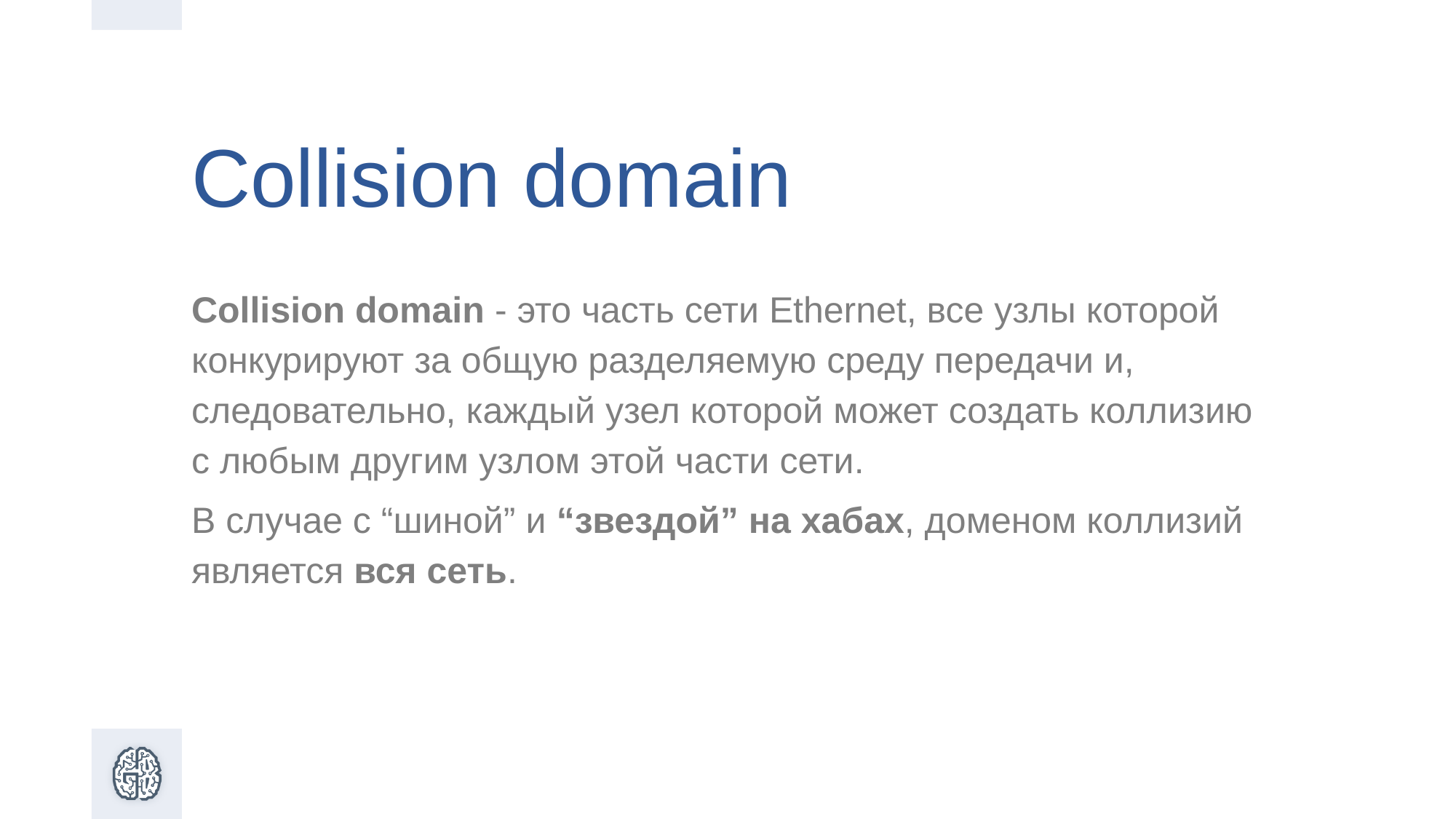

# Collision domain
Collision domain - это часть сети Ethernet, все узлы которой конкурируют за общую разделяемую среду передачи и, следовательно, каждый узел которой может создать коллизию с любым другим узлом этой части сети.
В случае с “шиной” и “звездой” на хабах, доменом коллизий является вся сеть.